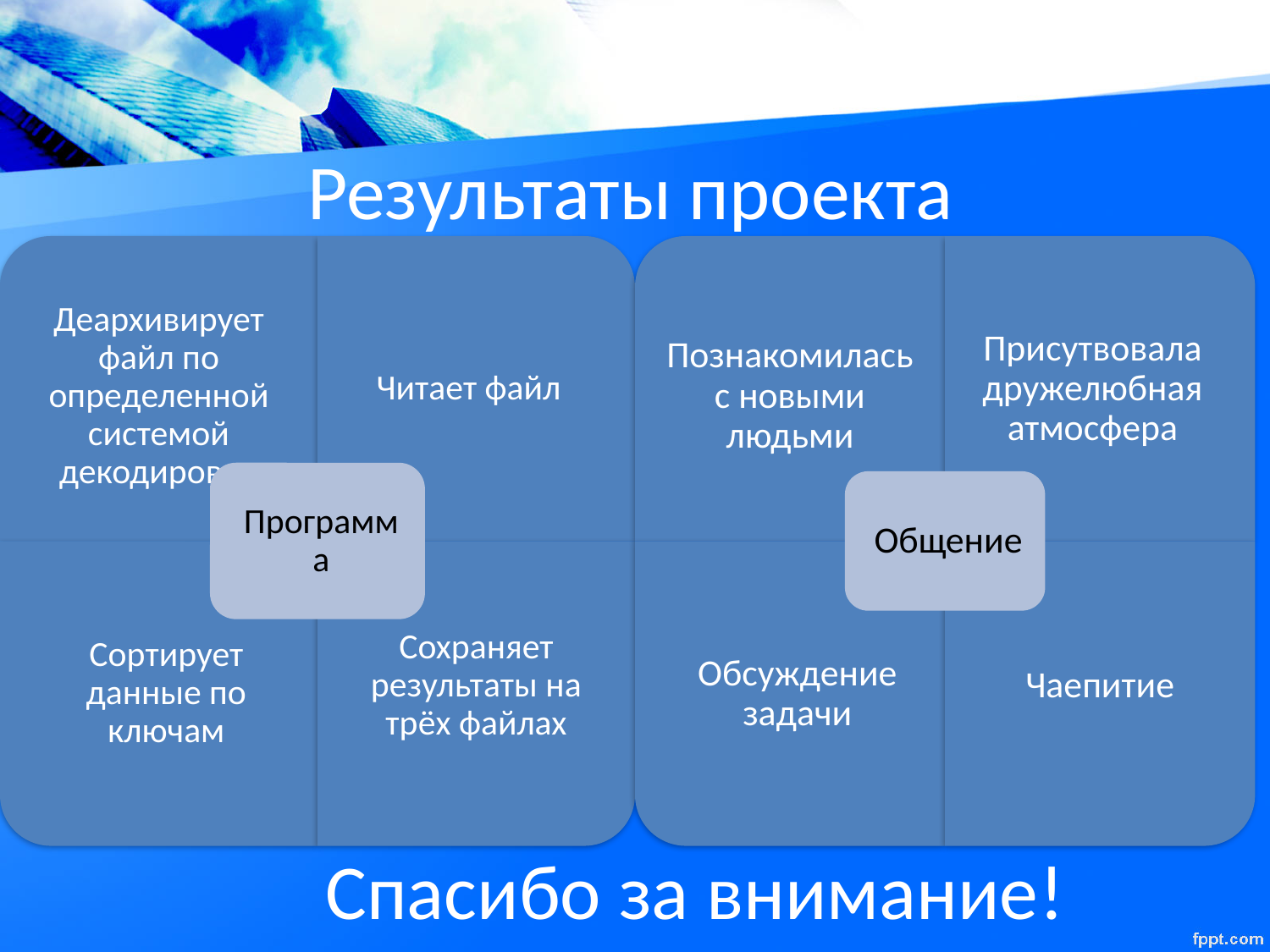

Результаты проекта
Деархивирует файл по определенной системой декодировки
Читает файл
Сортирует данные по ключам
Сохраняет результаты на трёх файлах
Программа
Познакомилась с новыми людьми
Присутвовала дружелюбная атмосфера
Обсуждение задачи
Чаепитие
Общение
Спасибо за внимание!